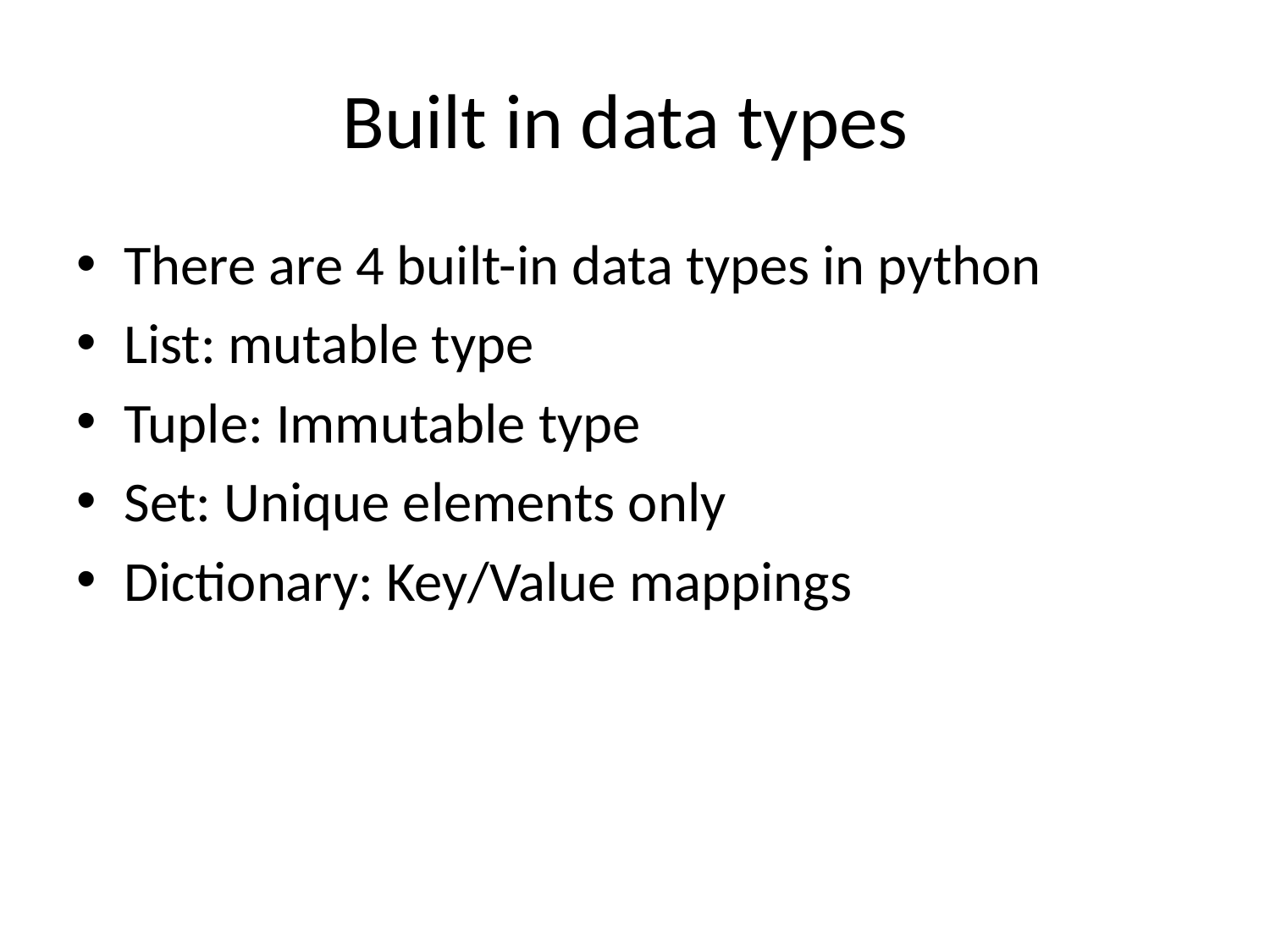

# Built in data types
There are 4 built-in data types in python
List: mutable type
Tuple: Immutable type
Set: Unique elements only
Dictionary: Key/Value mappings